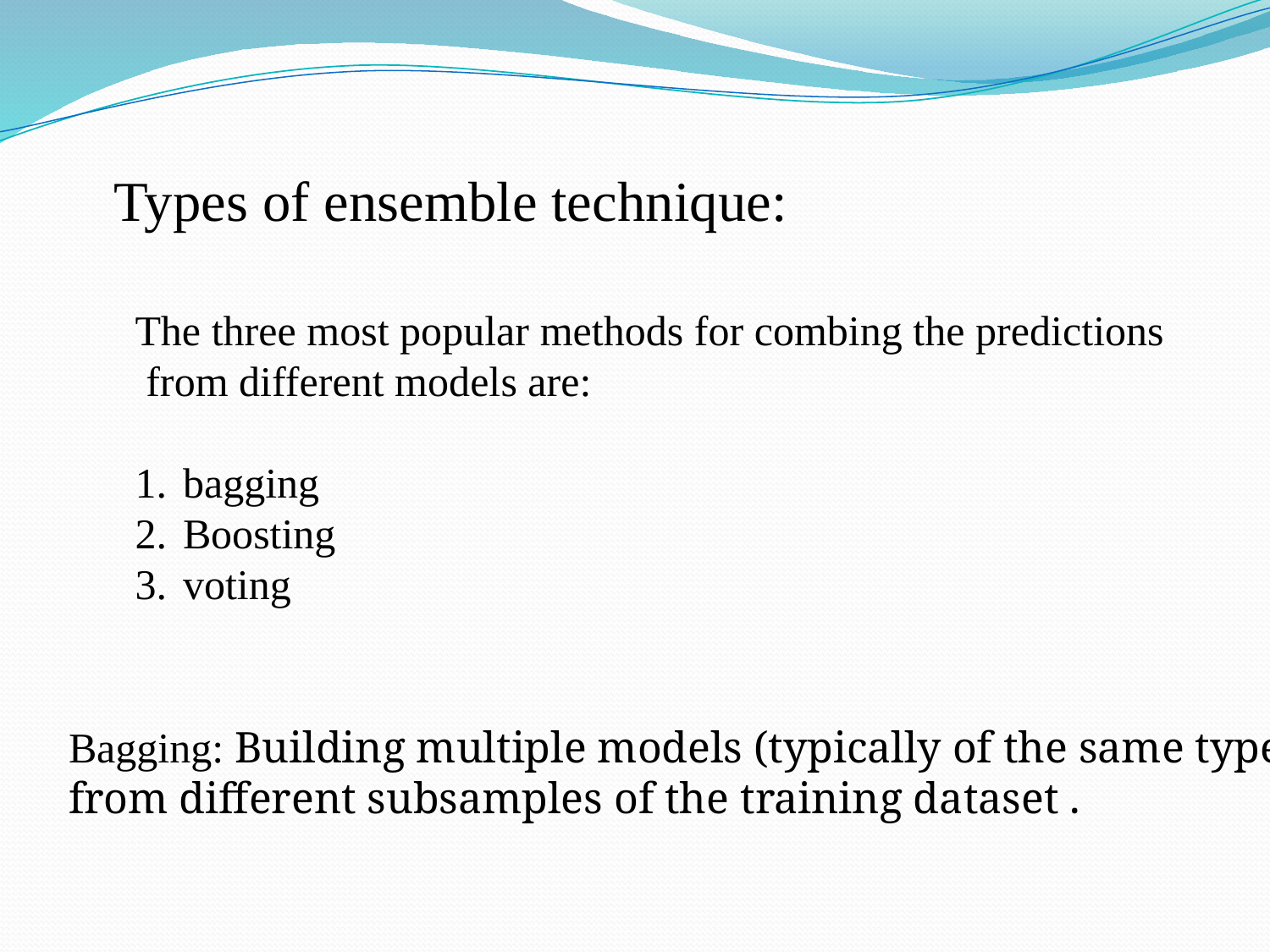

Types of ensemble technique:
The three most popular methods for combing the predictions
 from different models are:

bagging
Boosting
voting
Bagging: Building multiple models (typically of the same type)
from different subsamples of the training dataset .